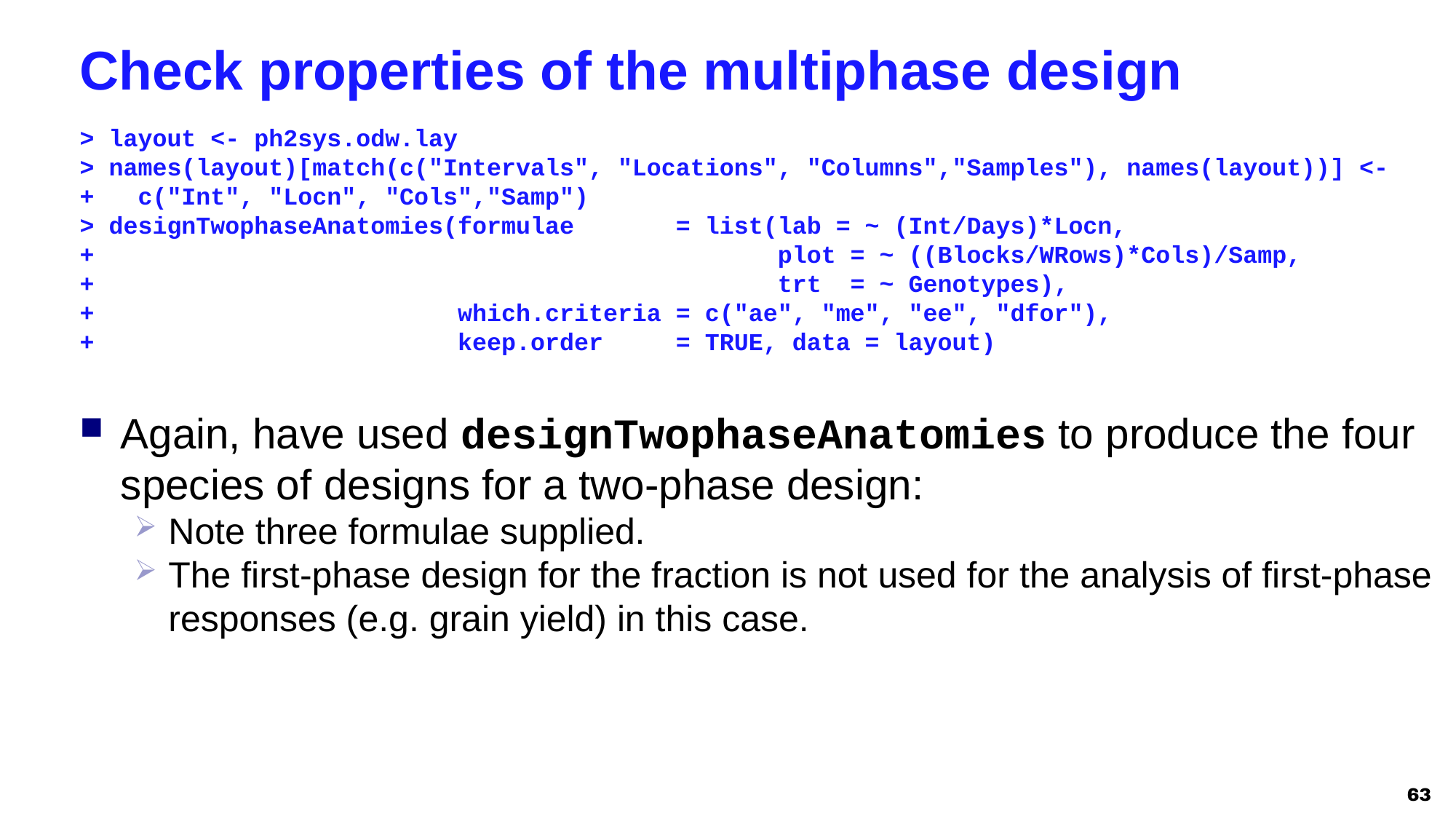

# Check properties of the multiphase design
> layout <- ph2sys.odw.lay
> names(layout)[match(c("Intervals", "Locations", "Columns","Samples"), names(layout))] <-
+   c("Int", "Locn", "Cols","Samp")
> designTwophaseAnatomies(formulae       = list(lab = ~ (Int/Days)*Locn,
+                                               plot = ~ ((Blocks/WRows)*Cols)/Samp,
+                                               trt  = ~ Genotypes),
+                         which.criteria = c("ae", "me", "ee", "dfor"),
+                         keep.order     = TRUE, data = layout)

Again, have used designTwophaseAnatomies to produce the four species of designs for a two-phase design:
Note three formulae supplied.
The first-phase design for the fraction is not used for the analysis of first-phase responses (e.g. grain yield) in this case.
63